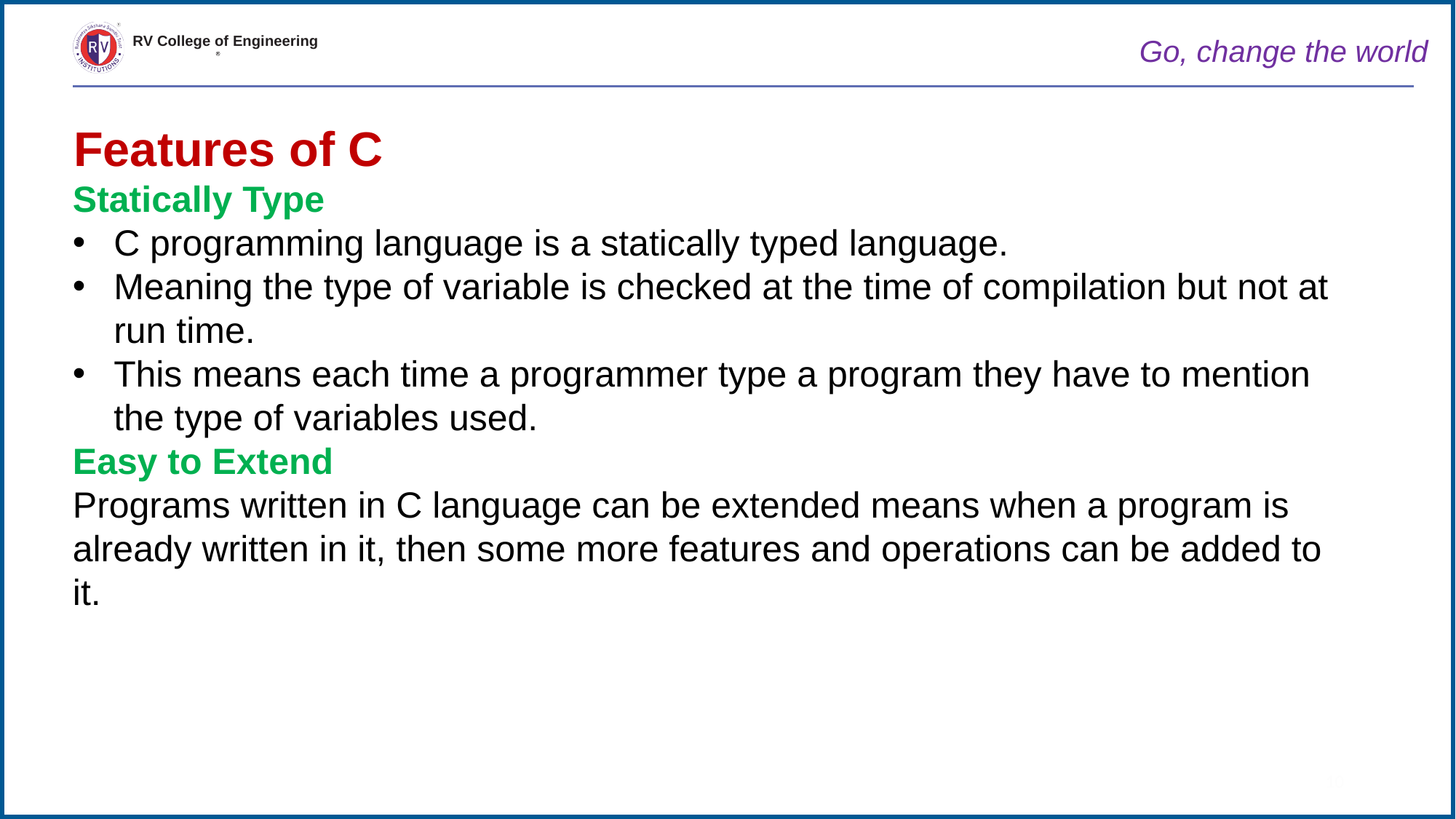

Go, change the world
RV College of Engineering

Features of C
Statically Type
C programming language is a statically typed language.
Meaning the type of variable is checked at the time of compilation but not at run time.
This means each time a programmer type a program they have to mention the type of variables used.
Easy to Extend
Programs written in C language can be extended means when a program is already written in it, then some more features and operations can be added to it.

10